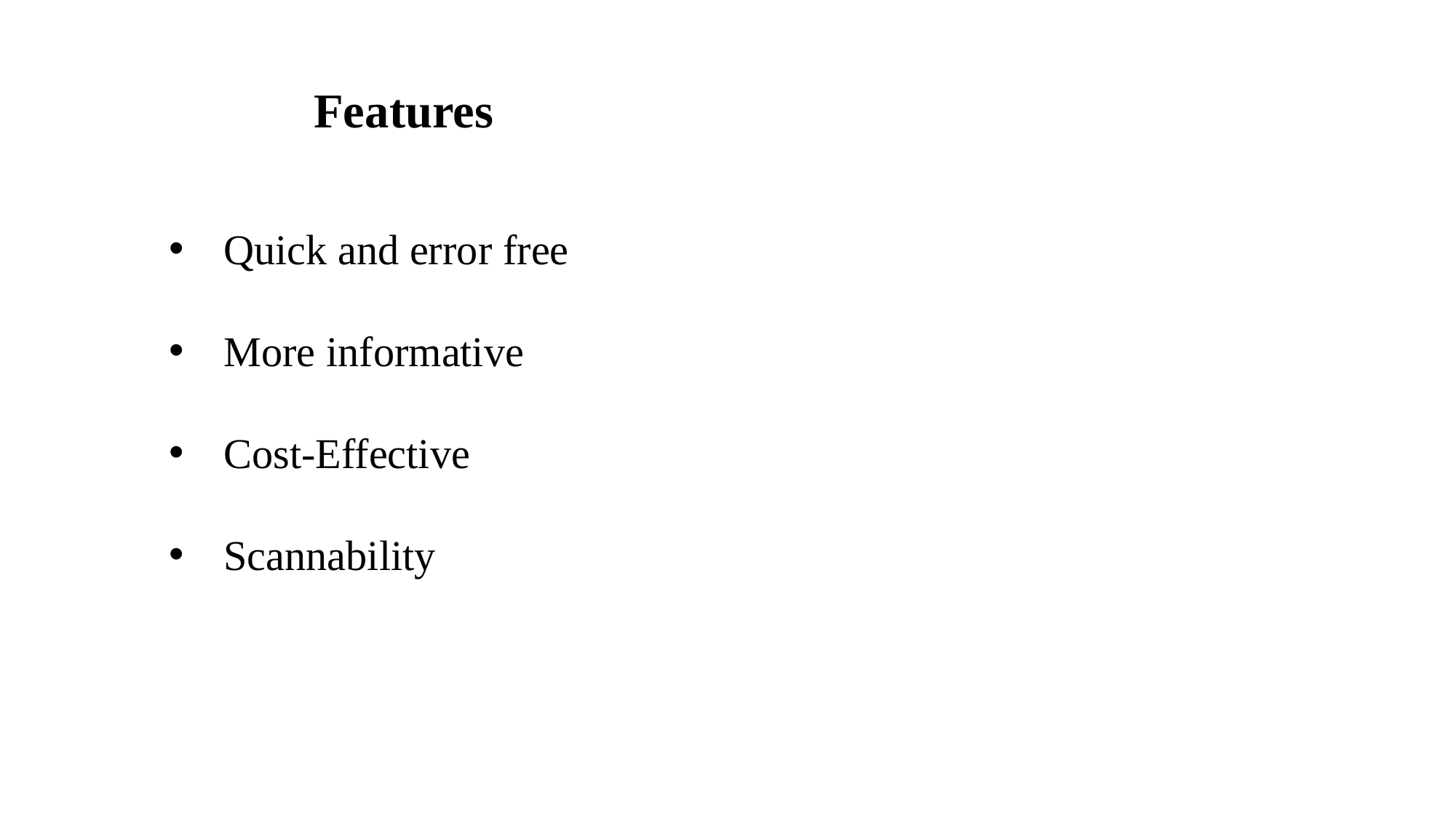

Features
Quick and error free

More informative

Cost-Effective

Scannability